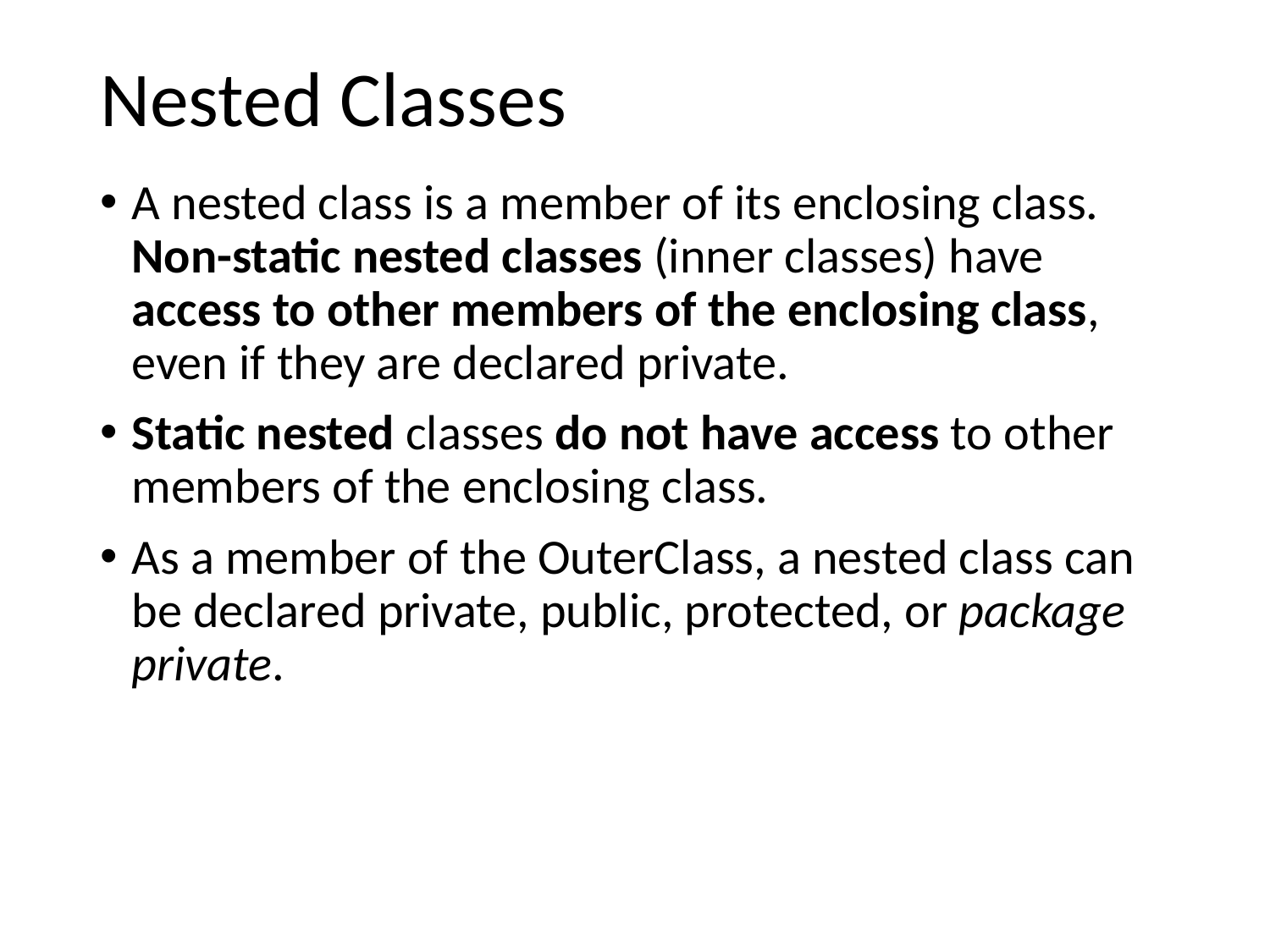

# Nested Classes
A nested class is a member of its enclosing class. Non-static nested classes (inner classes) have access to other members of the enclosing class, even if they are declared private.
Static nested classes do not have access to other members of the enclosing class.
As a member of the OuterClass, a nested class can be declared private, public, protected, or package private.